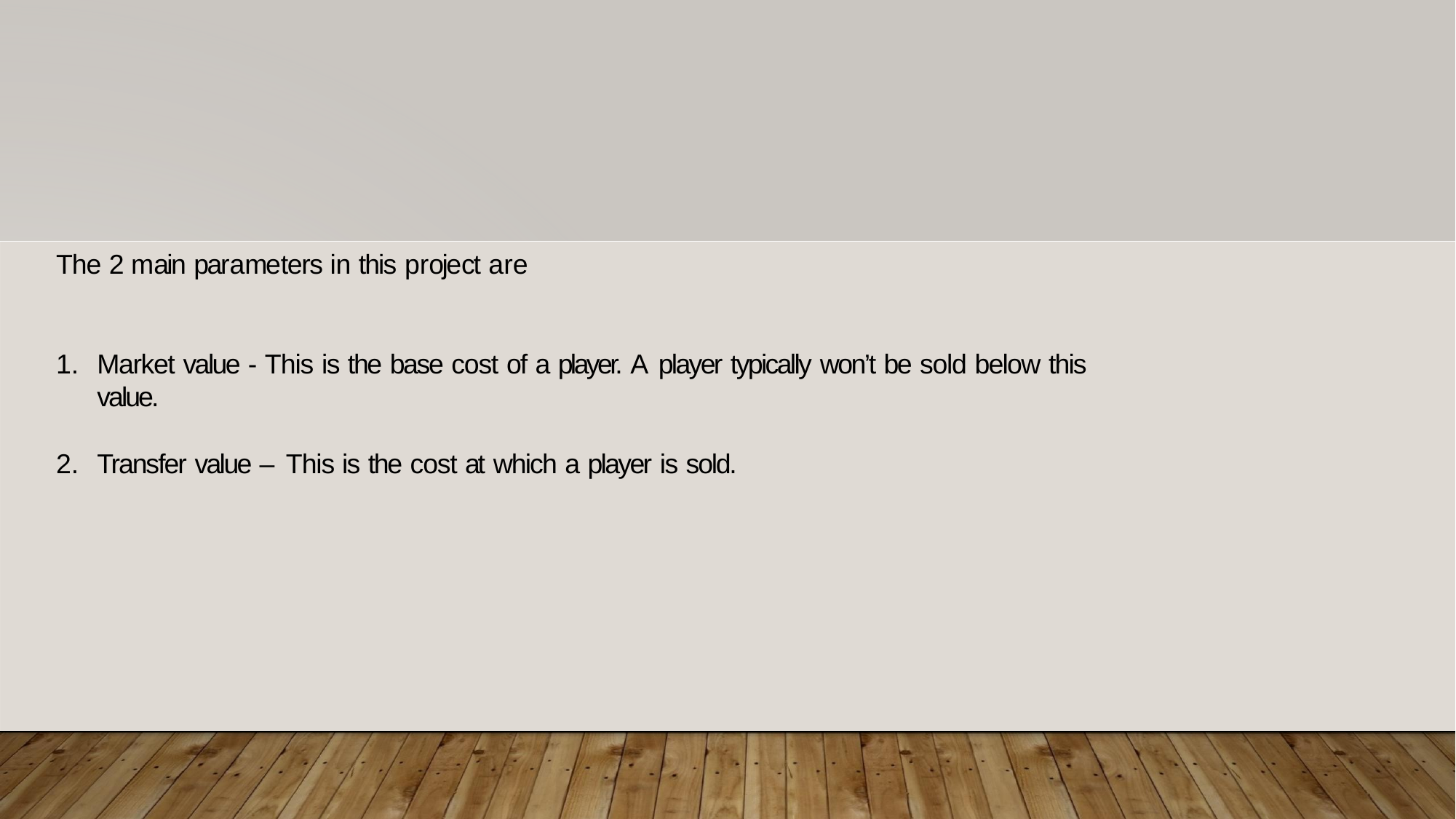

The 2 main parameters in this project are

Market value - This is the base cost of a player. A player typically won’t be sold below this value.

Transfer value – This is the cost at which a player is sold.